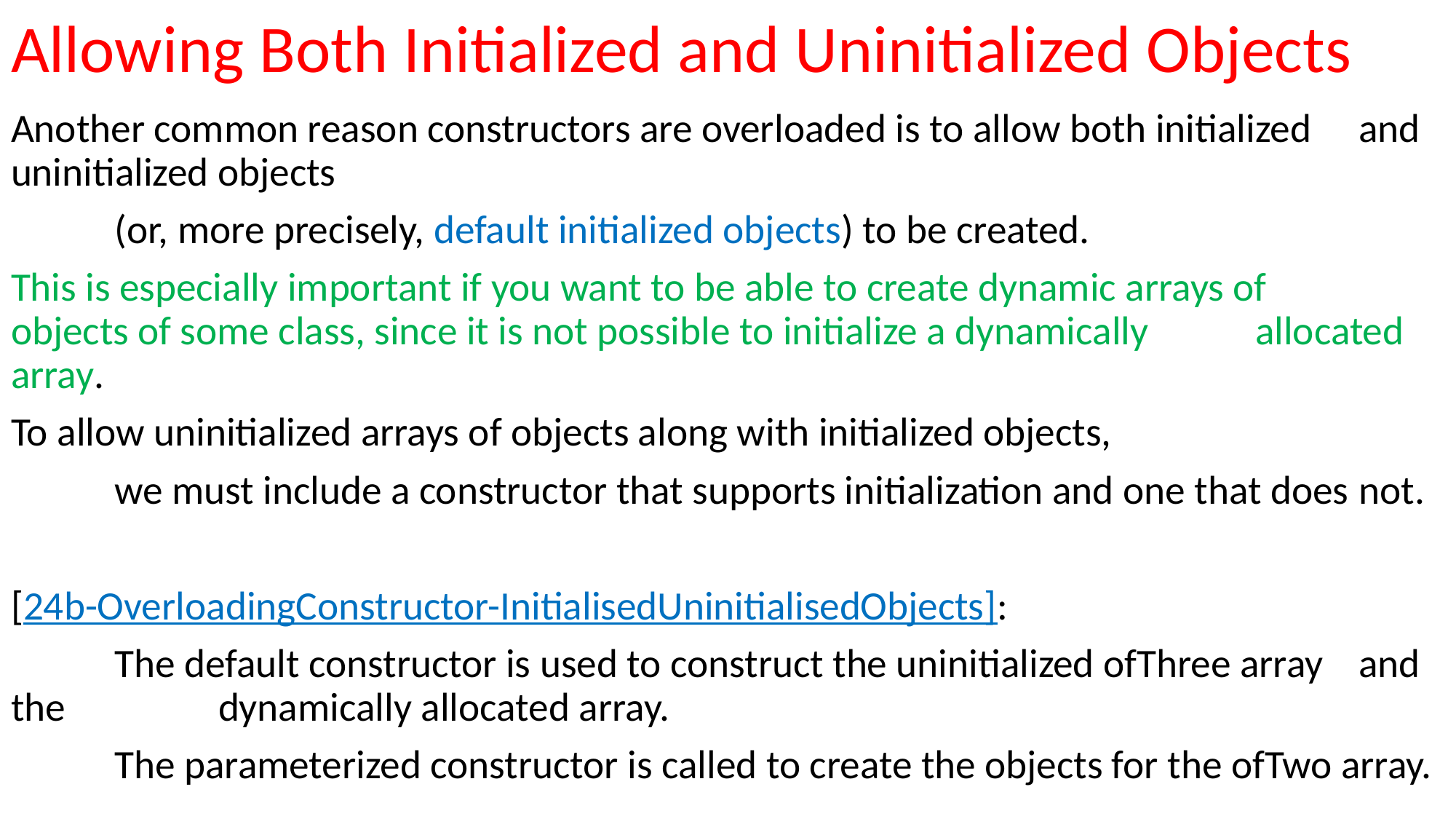

# Allowing Both Initialized and Uninitialized Objects
Another common reason constructors are overloaded is to allow both initialized 	and uninitialized objects
	(or, more precisely, default initialized objects) to be created.
This is especially important if you want to be able to create dynamic arrays of 	objects of some class, since it is not possible to initialize a dynamically 	allocated array.
To allow uninitialized arrays of objects along with initialized objects,
	we must include a constructor that supports initialization and one that does 	not.

[24b-OverloadingConstructor-InitialisedUninitialisedObjects]:
	The default constructor is used to construct the uninitialized ofThree array 	and the 		dynamically allocated array.
	The parameterized constructor is called to create the objects for the ofTwo array.